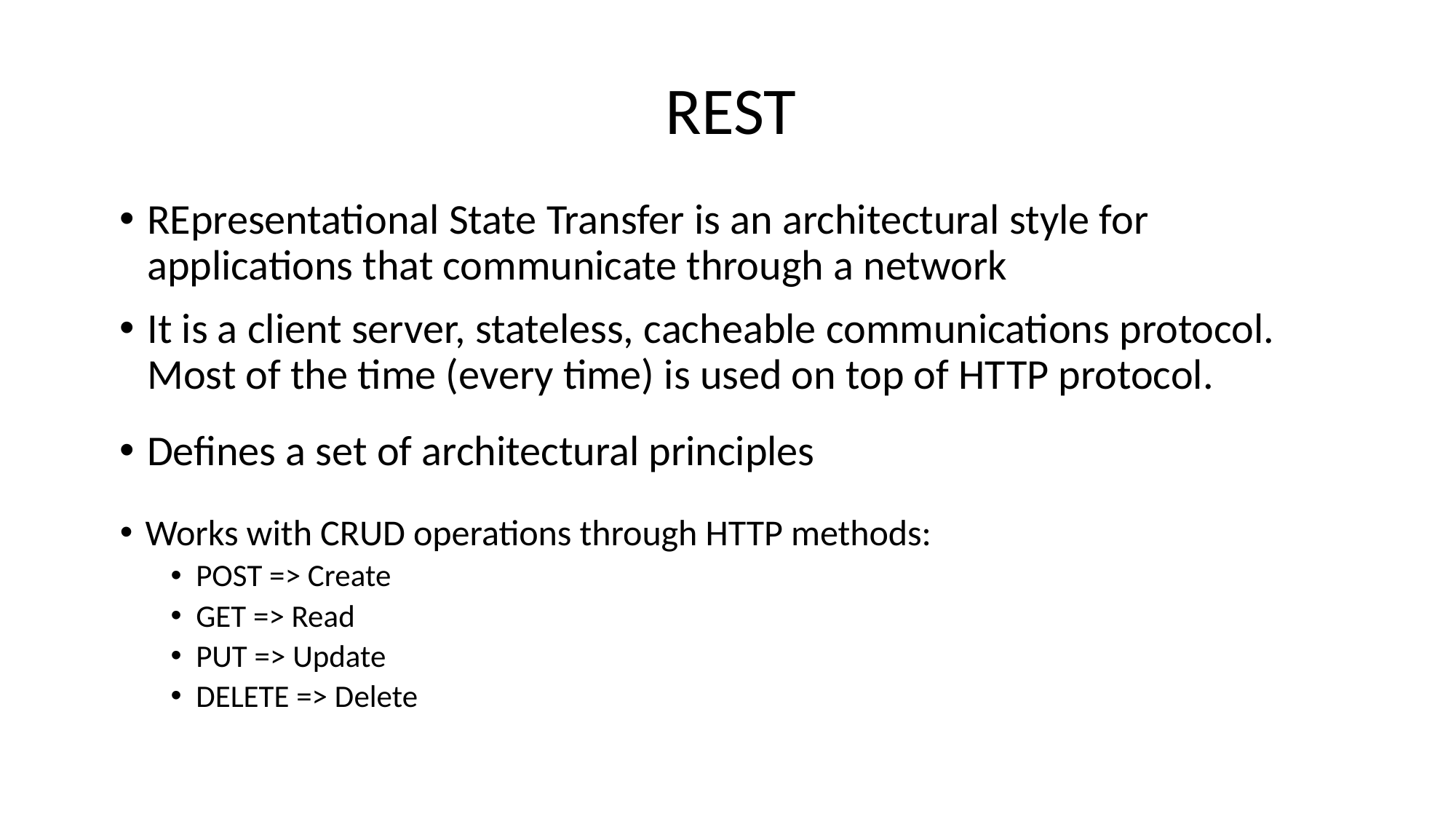

# REST
REpresentational State Transfer is an architectural style for applications that communicate through a network
It is a client server, stateless, cacheable communications protocol. Most of the time (every time) is used on top of HTTP protocol.
Defines a set of architectural principles
Works with CRUD operations through HTTP methods:
POST => Create
GET => Read
PUT => Update
DELETE => Delete